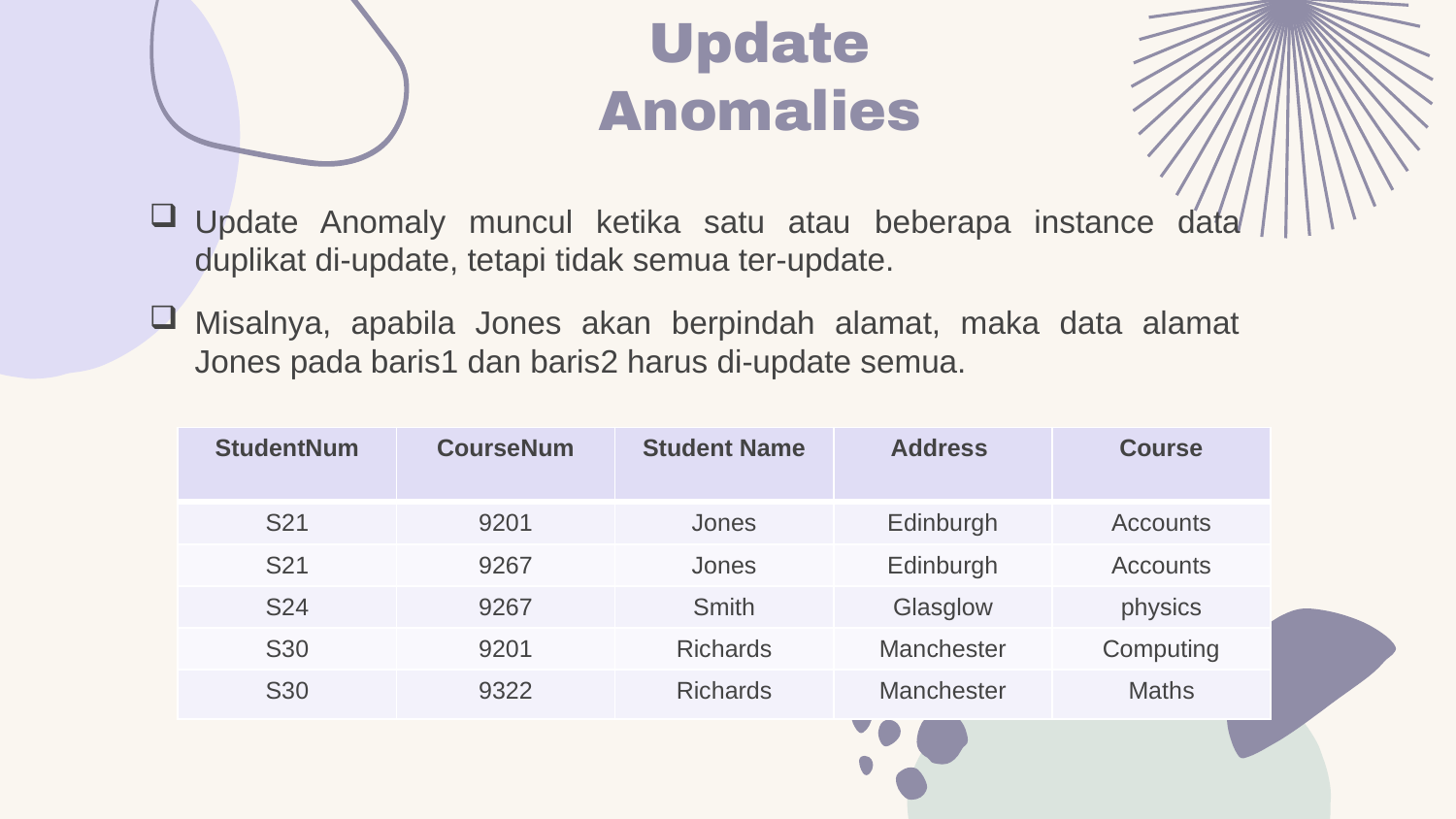

# Update Anomalies
Update Anomaly muncul ketika satu atau beberapa instance data duplikat di-update, tetapi tidak semua ter-update.
Misalnya, apabila Jones akan berpindah alamat, maka data alamat Jones pada baris1 dan baris2 harus di-update semua.
| StudentNum | CourseNum | Student Name | Address | Course |
| --- | --- | --- | --- | --- |
| S21 | 9201 | Jones | Edinburgh | Accounts |
| S21 | 9267 | Jones | Edinburgh | Accounts |
| S24 | 9267 | Smith | Glasglow | physics |
| S30 | 9201 | Richards | Manchester | Computing |
| S30 | 9322 | Richards | Manchester | Maths |